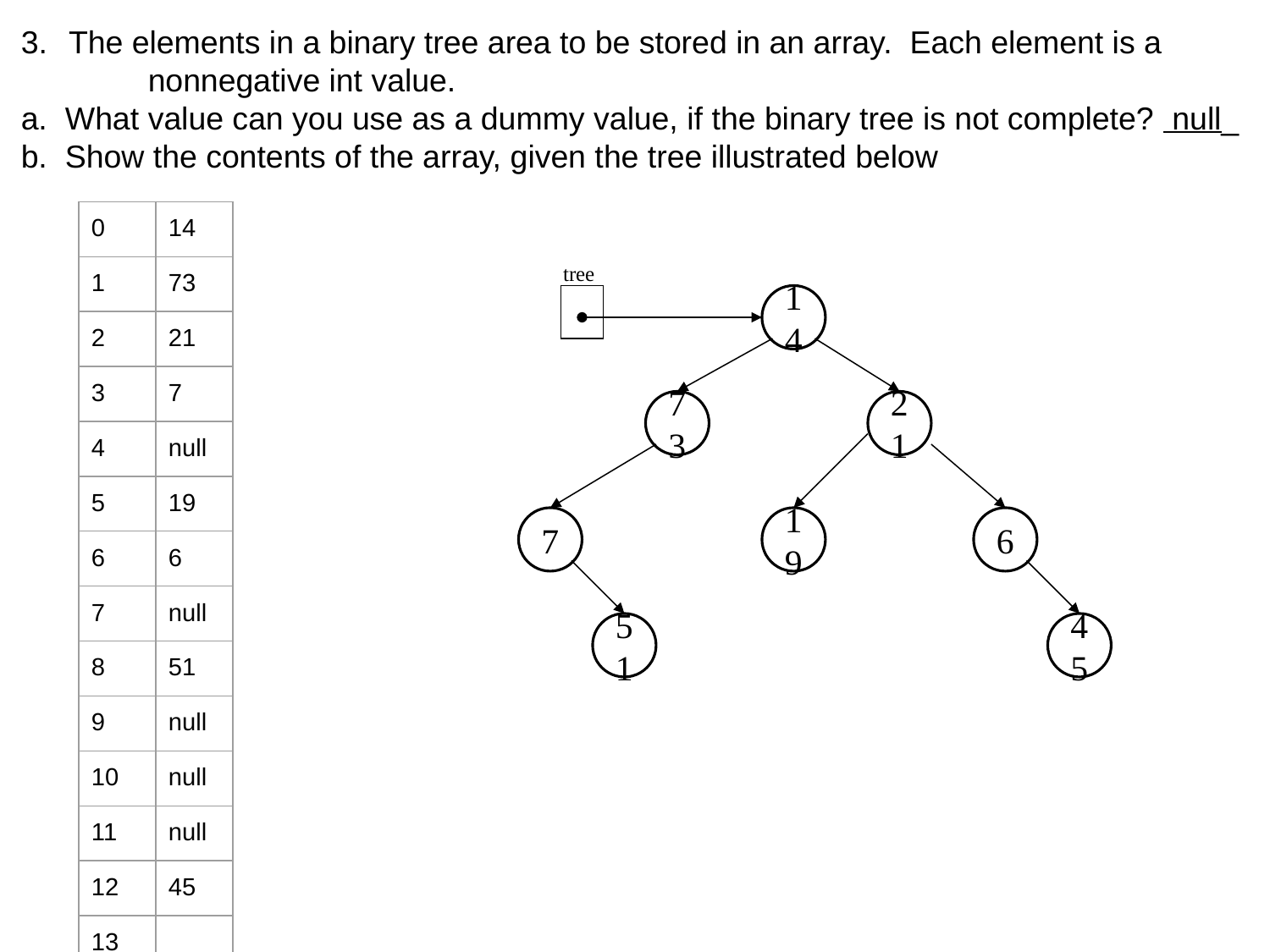

The elements in a binary tree area to be stored in an array.  Each element is a
nonnegative int value.
a.  What value can you use as a dummy value, if the binary tree is not complete?  null_
b.  Show the contents of the array, given the tree illustrated below
| 0 | 14 |
| --- | --- |
| 1 | 73 |
| 2 | 21 |
| 3 | 7 |
| 4 | null |
| 5 | 19 |
| 6 | 6 |
| 7 | null |
| 8 | 51 |
| 9 | null |
| 10 | null |
| 11 | null |
| 12 | 45 |
| 13 |  |
| 14 |  |
tree

14
73
21
7
19
6
51
45